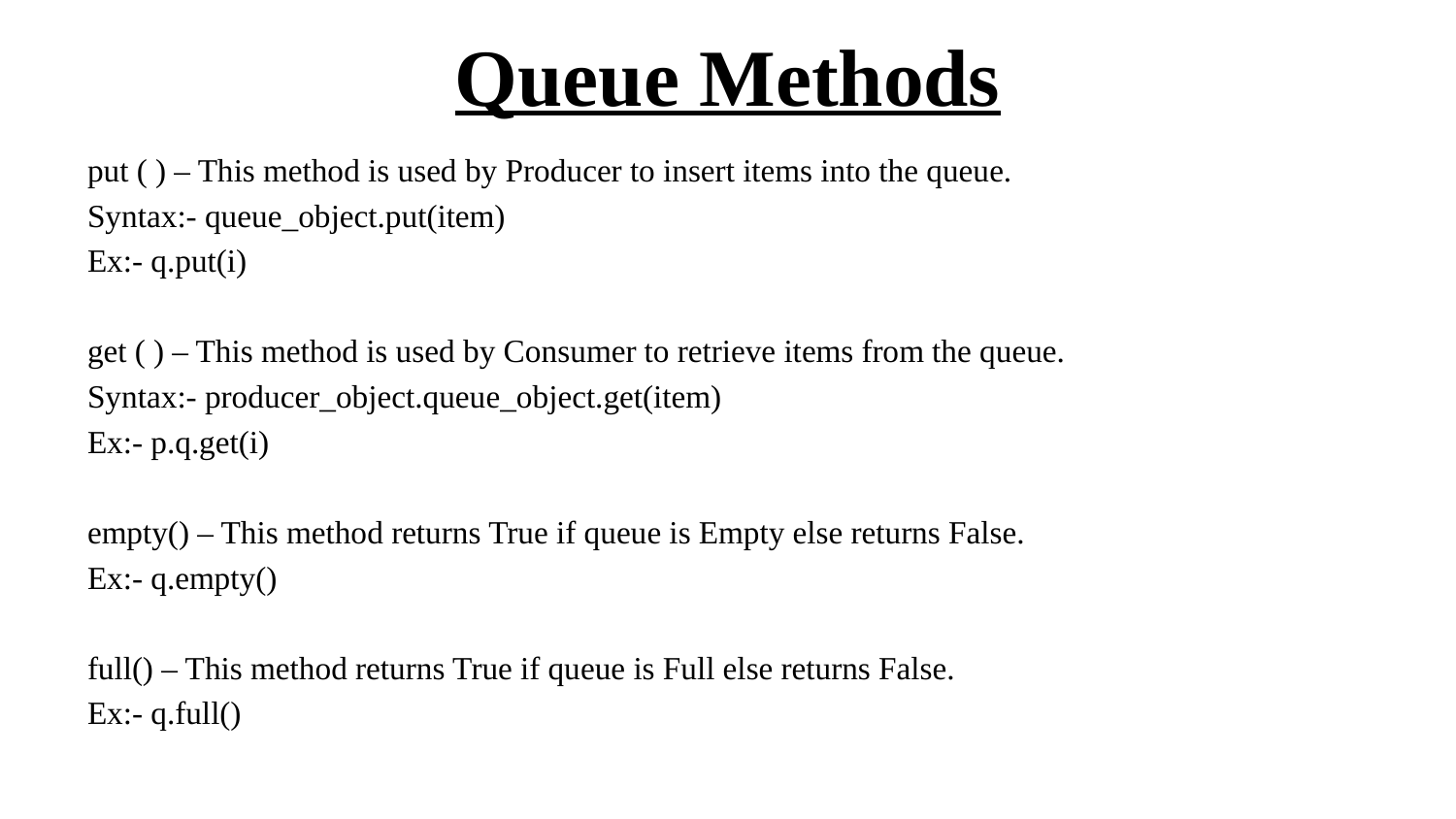

# Queue Methods
put ( ) – This method is used by Producer to insert items into the queue.
Syntax:- queue_object.put(item)
Ex:- q.put(i)

get ( ) – This method is used by Consumer to retrieve items from the queue.
Syntax:- producer_object.queue_object.get(item)
Ex:- p.q.get(i)

empty() – This method returns True if queue is Empty else returns False.
Ex:- q.empty()

full() – This method returns True if queue is Full else returns False.
Ex:- q.full()